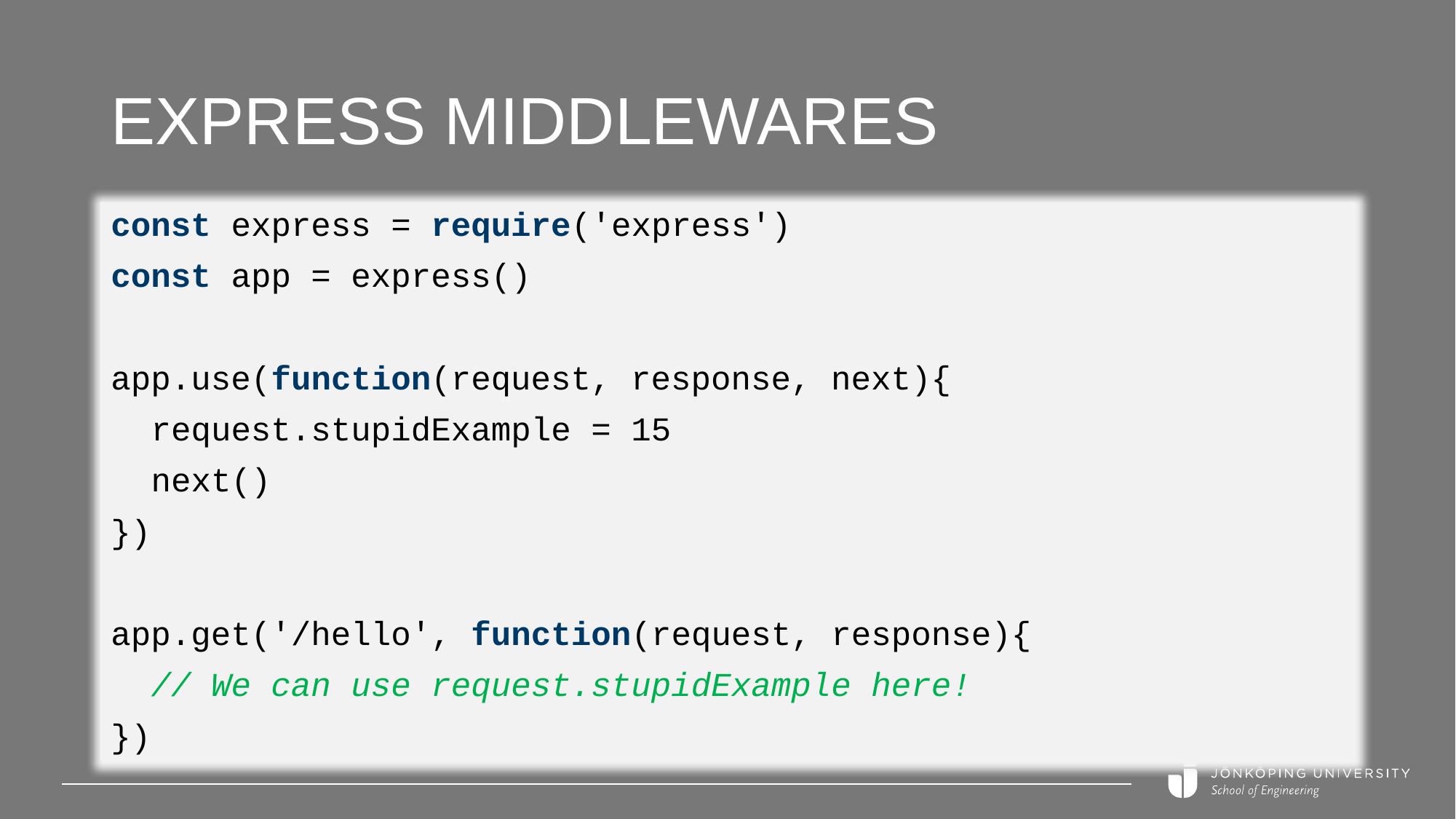

# express middlewares
const express = require('express')
const app = express()

app.use(function(request, response, next){
  request.stupidExample = 15
  next()
})

app.get('/hello', function(request, response){
  // We can use request.stupidExample here!
})